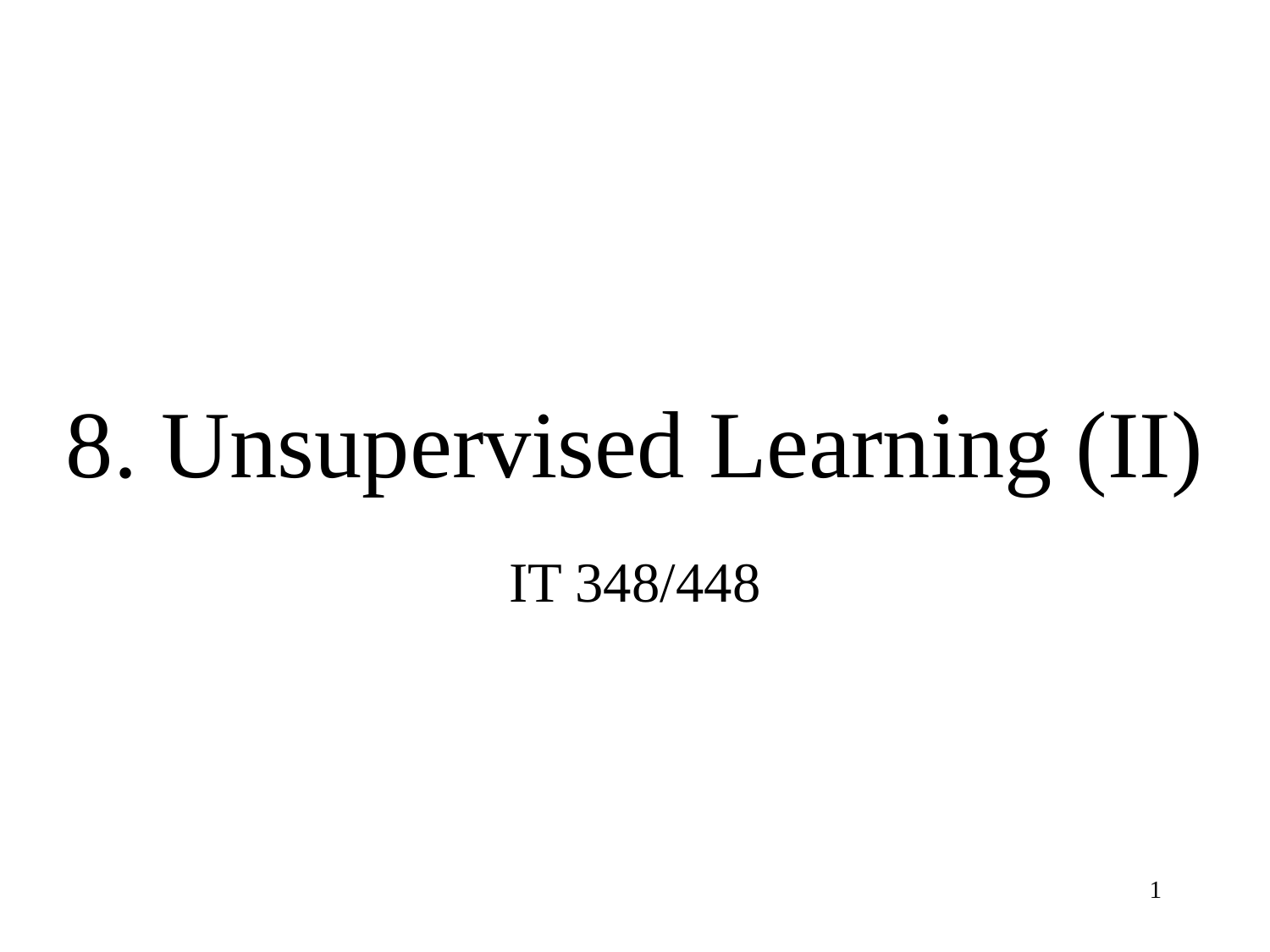

# 8. Unsupervised Learning (II)
IT 348/448
1